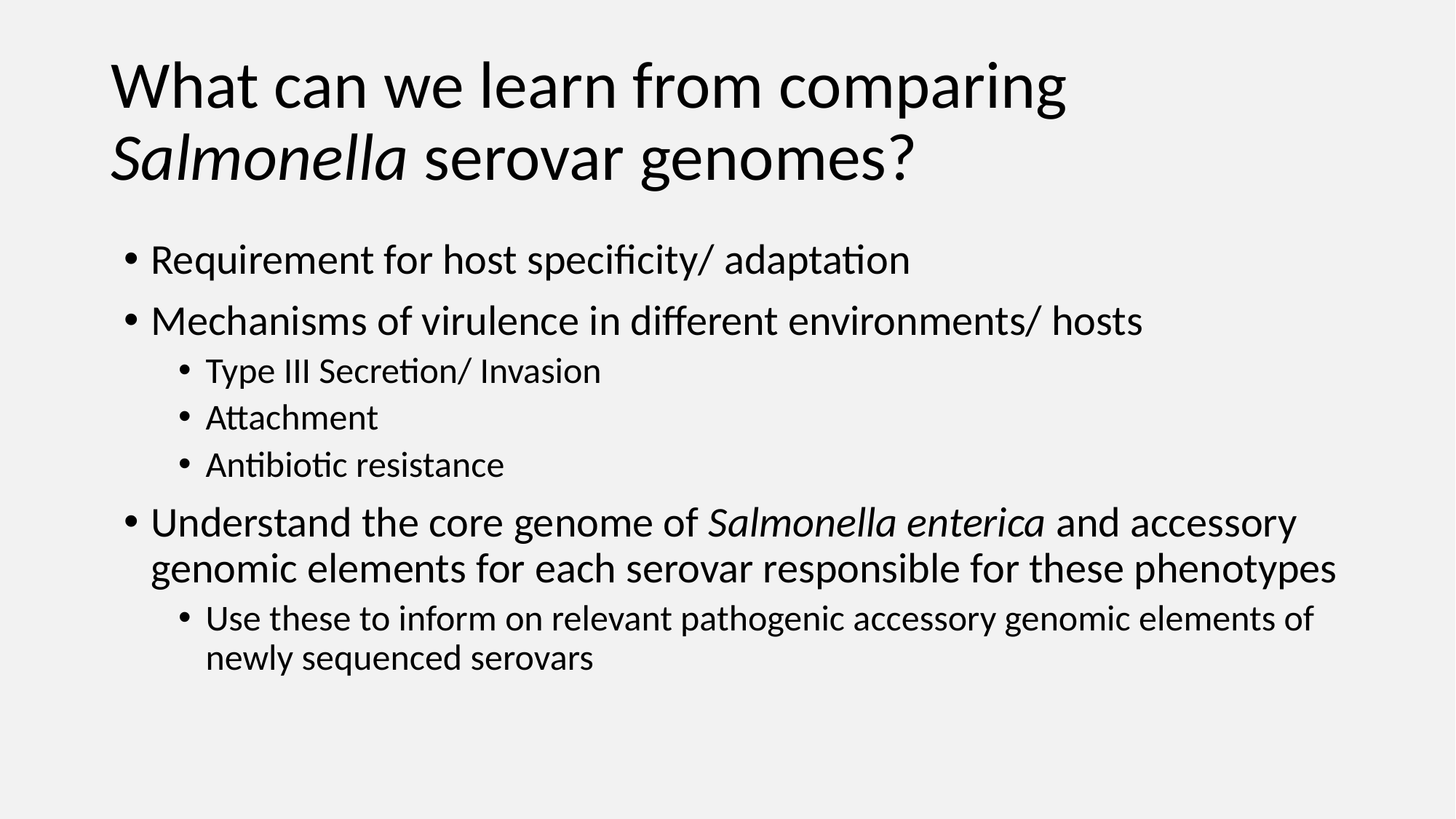

# What can we learn from comparing Salmonella serovar genomes?
Requirement for host specificity/ adaptation
Mechanisms of virulence in different environments/ hosts
Type III Secretion/ Invasion
Attachment
Antibiotic resistance
Understand the core genome of Salmonella enterica and accessory genomic elements for each serovar responsible for these phenotypes
Use these to inform on relevant pathogenic accessory genomic elements of newly sequenced serovars